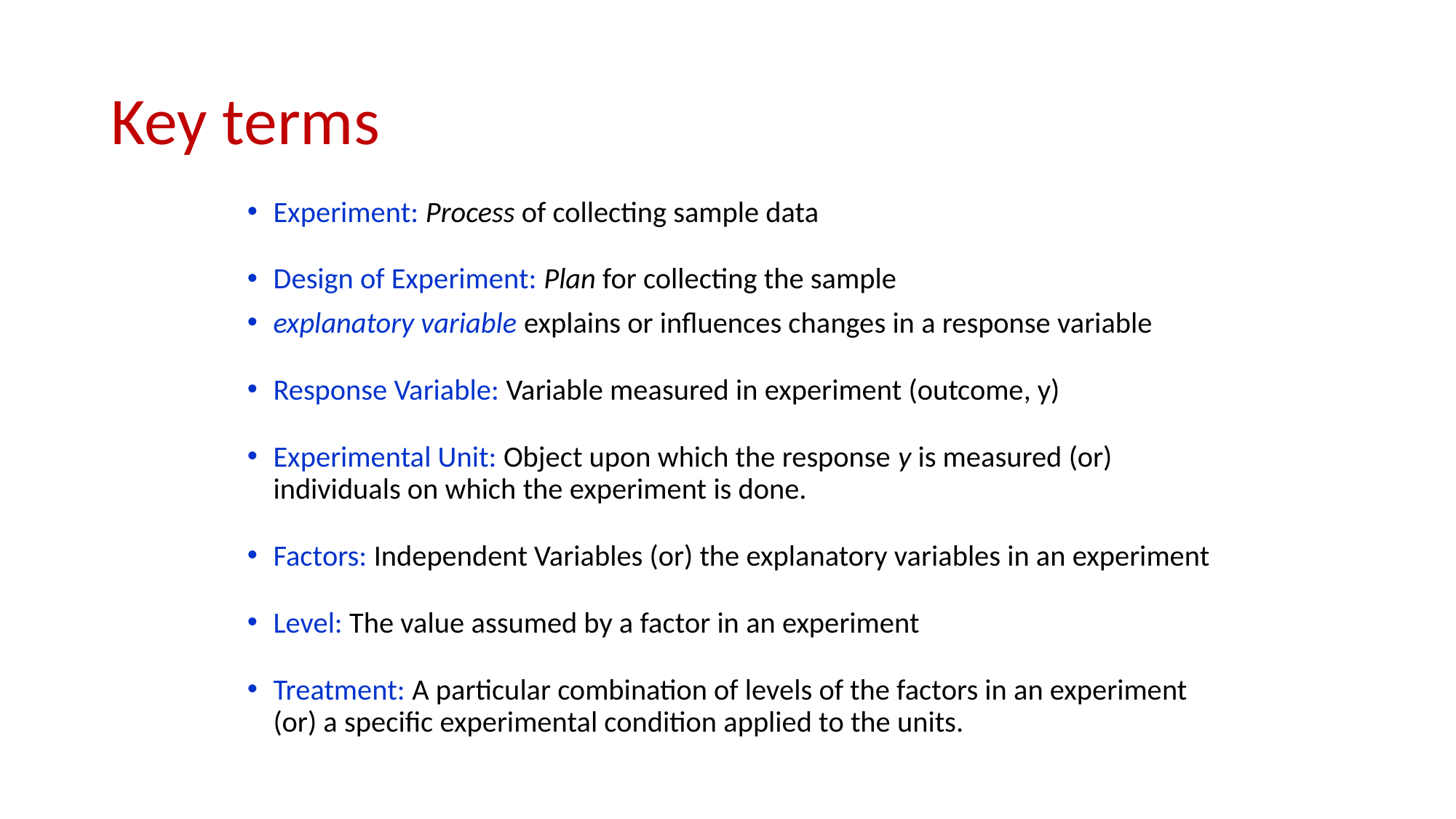

# Key terms
Experiment: Process of collecting sample data

Design of Experiment: Plan for collecting the sample
explanatory variable explains or influences changes in a response variable

Response Variable: Variable measured in experiment (outcome, y)

Experimental Unit: Object upon which the response y is measured (or) individuals on which the experiment is done.

Factors: Independent Variables (or) the explanatory variables in an experiment

Level: The value assumed by a factor in an experiment

Treatment: A particular combination of levels of the factors in an experiment (or) a specific experimental condition applied to the units.